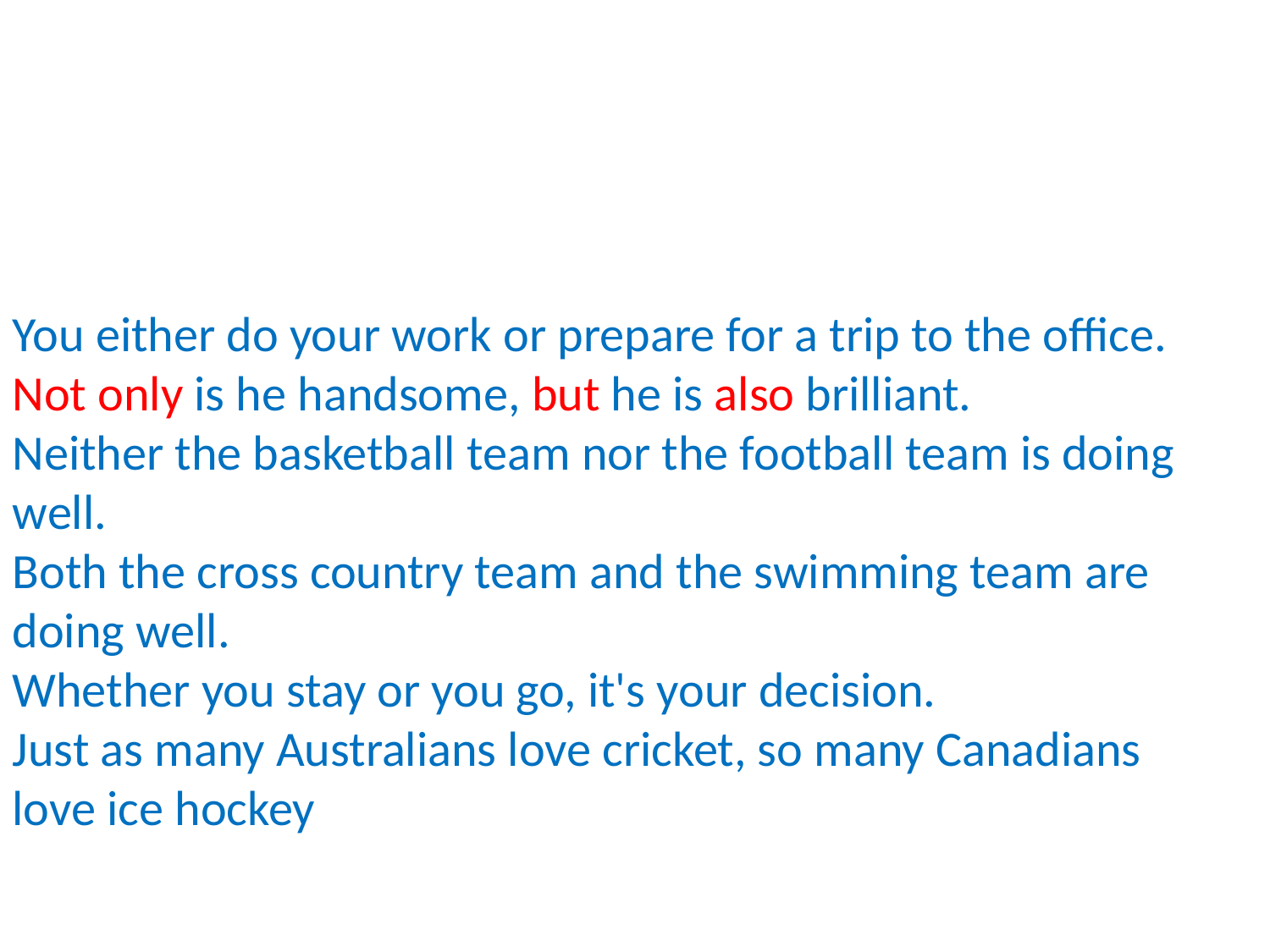

#
You either do your work or prepare for a trip to the office.
Not only is he handsome, but he is also brilliant.
Neither the basketball team nor the football team is doing well.
Both the cross country team and the swimming team are doing well.
Whether you stay or you go, it's your decision.
Just as many Australians love cricket, so many Canadians love ice hockey

.